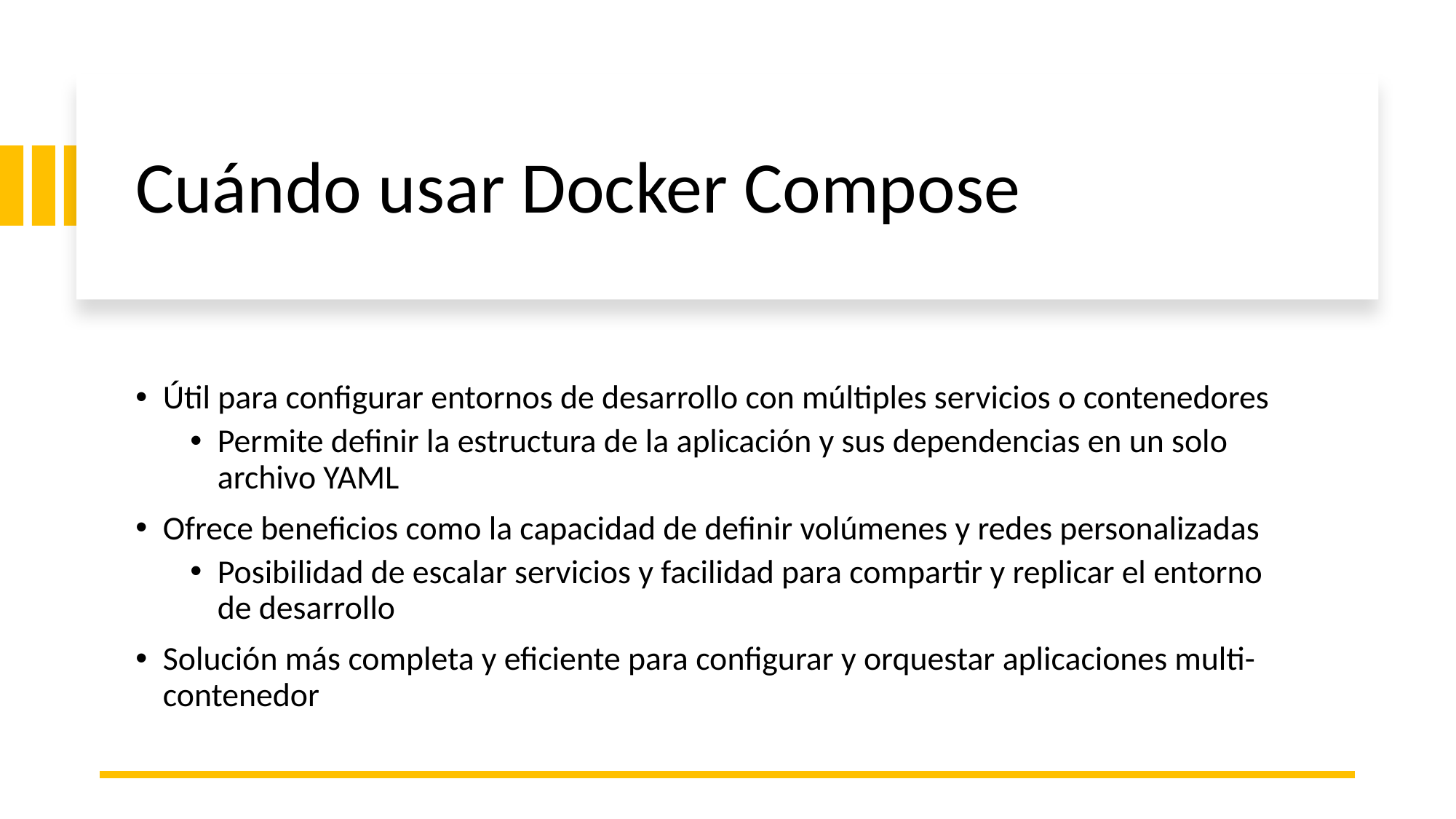

# Cuándo usar Docker Compose

Útil para configurar entornos de desarrollo con múltiples servicios o contenedores
Permite definir la estructura de la aplicación y sus dependencias en un solo archivo YAML
Ofrece beneficios como la capacidad de definir volúmenes y redes personalizadas
Posibilidad de escalar servicios y facilidad para compartir y replicar el entorno de desarrollo
Solución más completa y eficiente para configurar y orquestar aplicaciones multi-contenedor